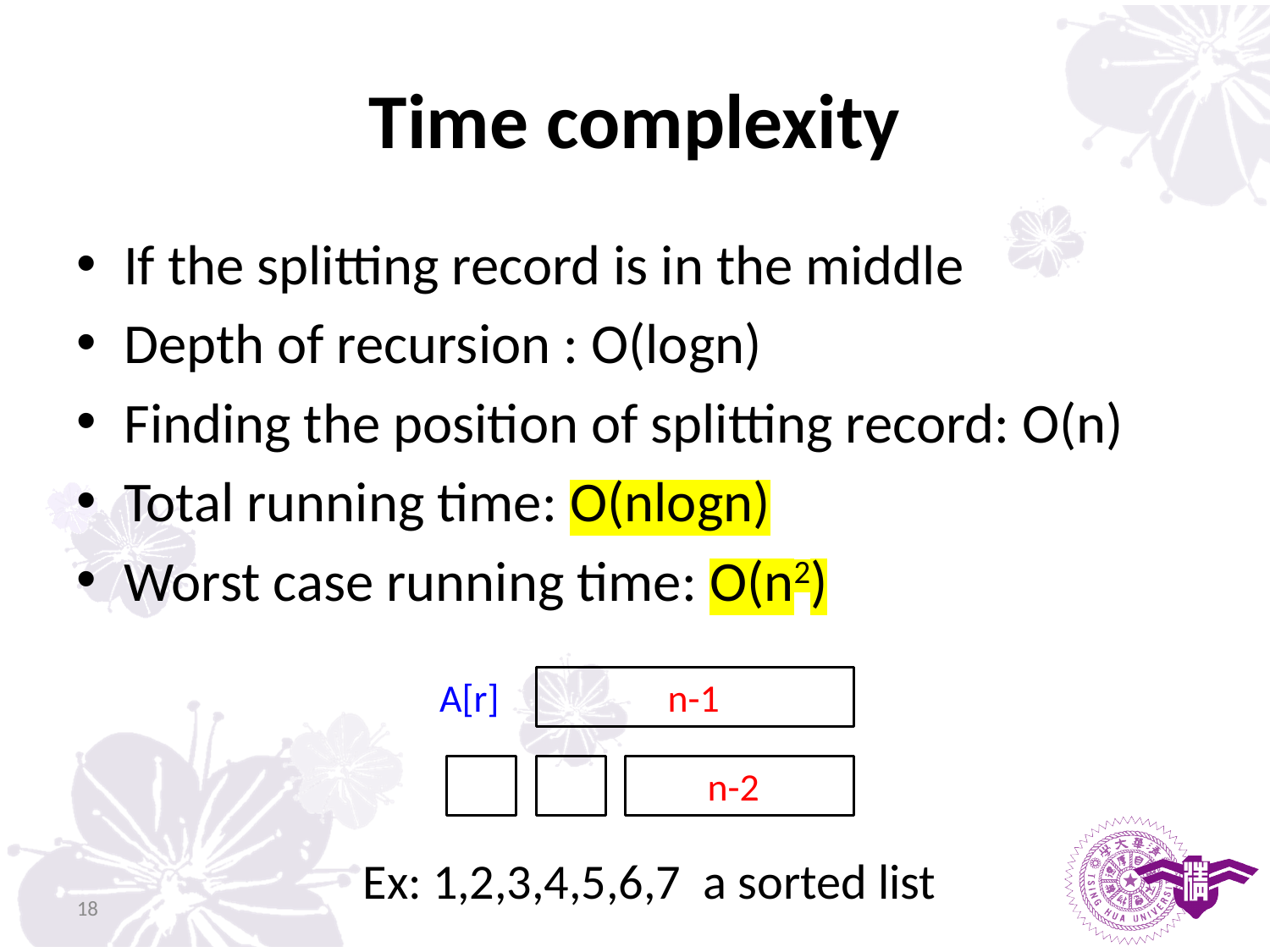

# Time complexity
If the splitting record is in the middle
Depth of recursion : O(logn)
Finding the position of splitting record: O(n)
Total running time: O(nlogn)
Worst case running time: O(n2)
A[r]

n-1

n-2
Ex: 1,2,3,4,5,6,7  a sorted list
18